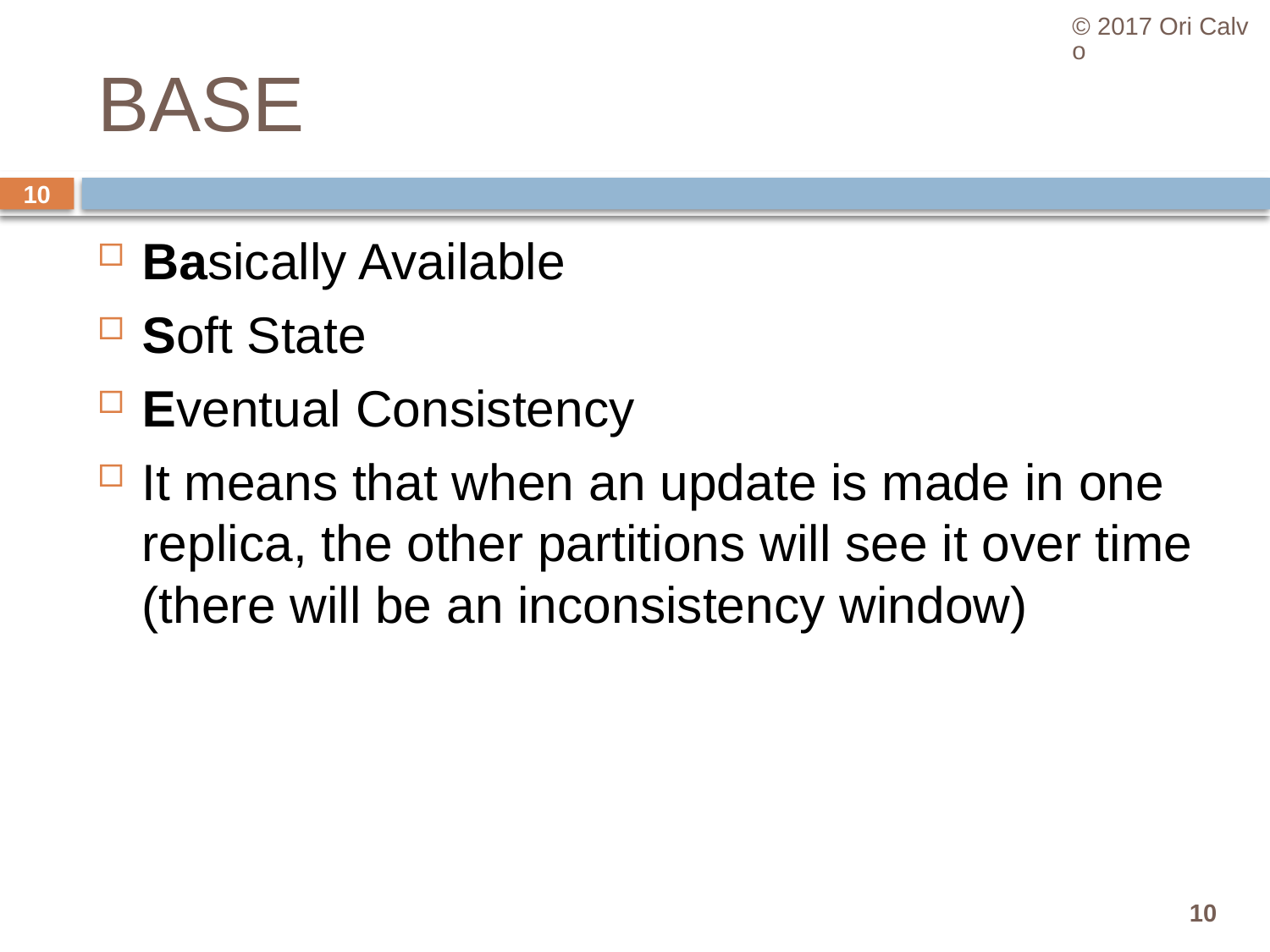

© 2017 Ori Calvo
# BASE
10
Basically Available
Soft State
Eventual Consistency
It means that when an update is made in one replica, the other partitions will see it over time (there will be an inconsistency window)